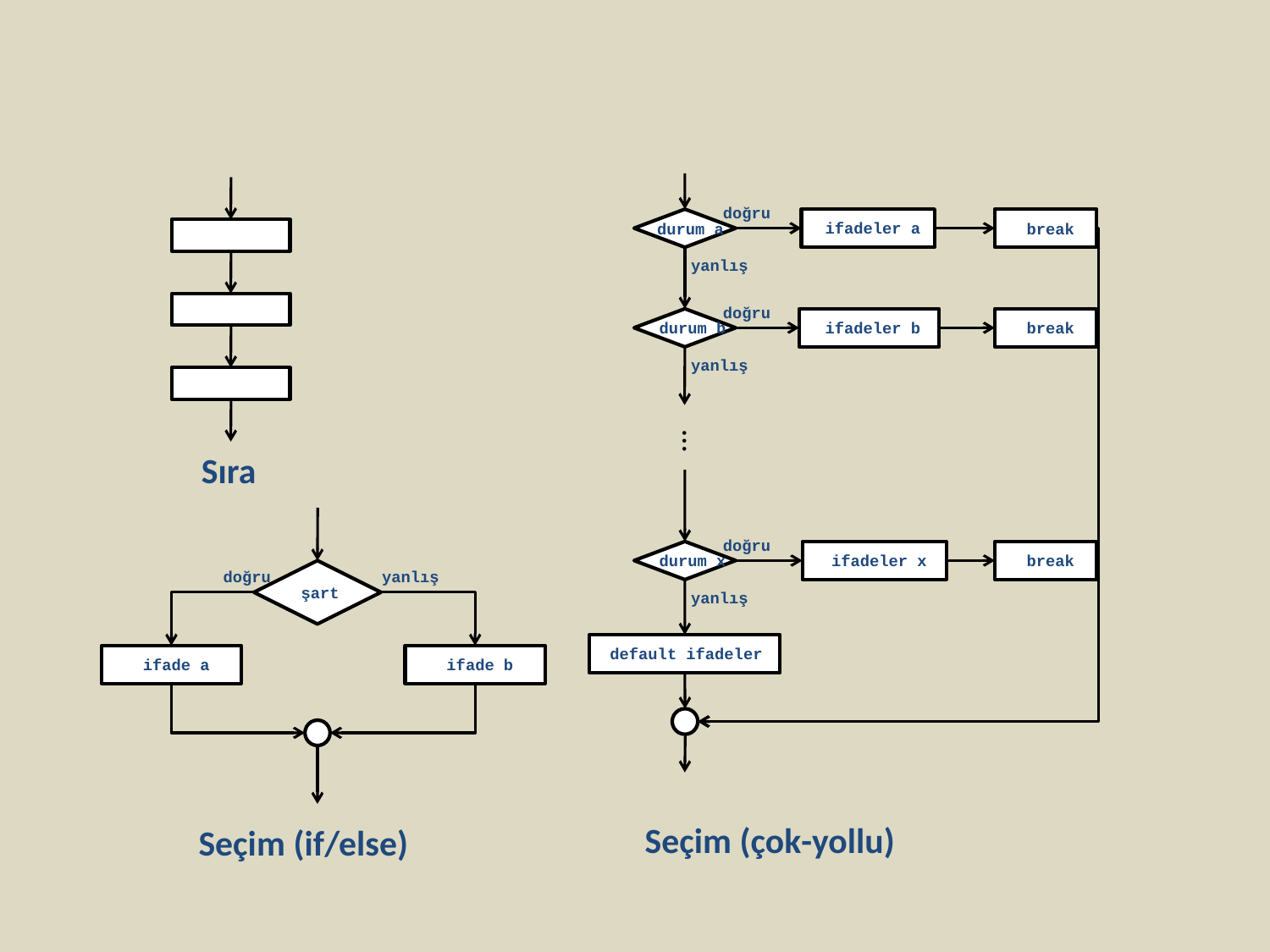

doğru

 durum a

 break

 ifadeler a
 yanlış
 doğru

 durum b

 ifadeler b

 break
 yanlış
 doğru

 durum x

 break

 ifadeler x
 yanlış

 default ifadeler

…
Sıra
 doğru

 şart
 yanlış

 ifade a

 ifade b

 Seçim (çok-yollu)
 Seçim (if/else)